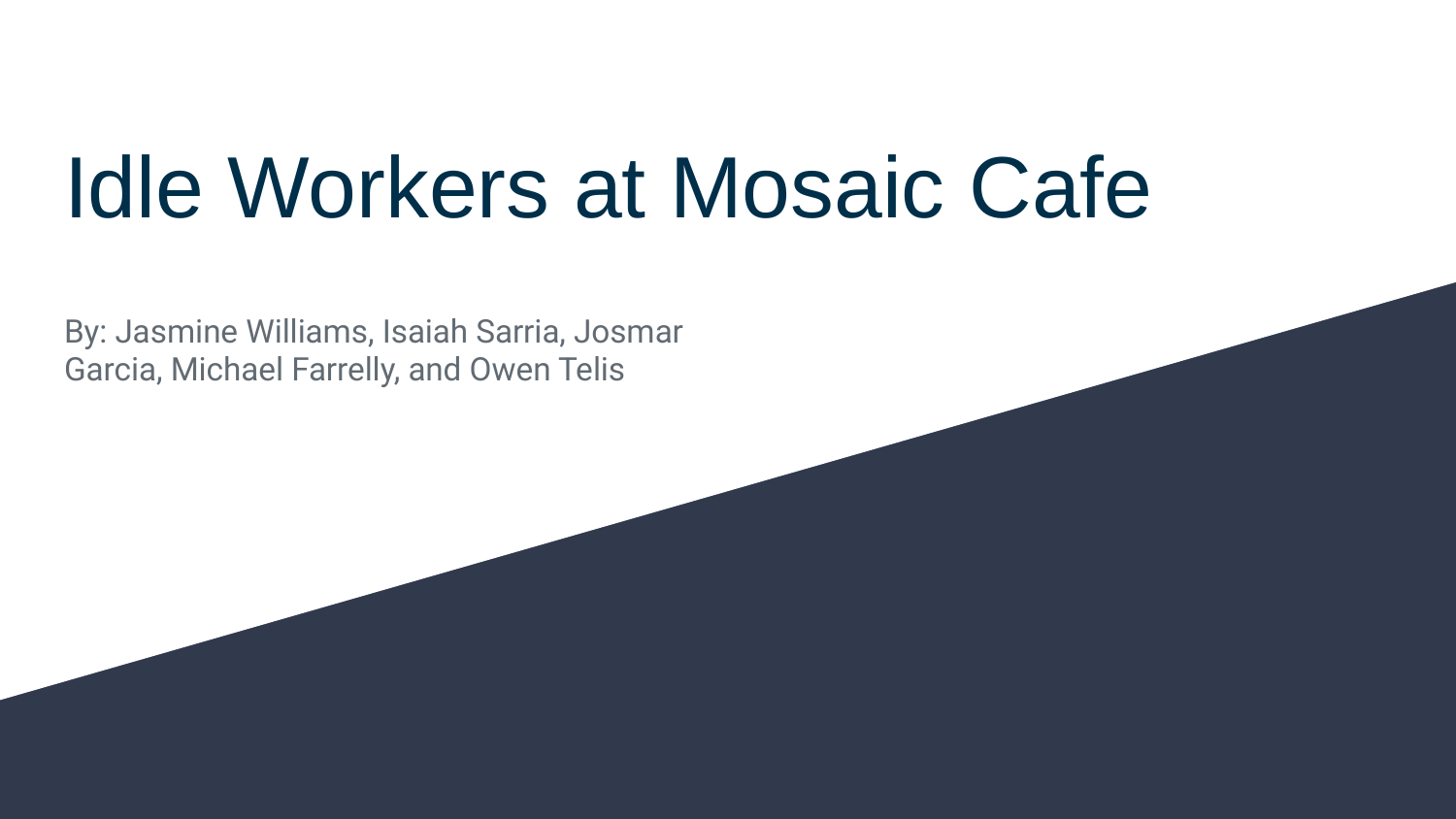

# Idle Workers at Mosaic Cafe
By: Jasmine Williams, Isaiah Sarria, Josmar Garcia, Michael Farrelly, and Owen Telis